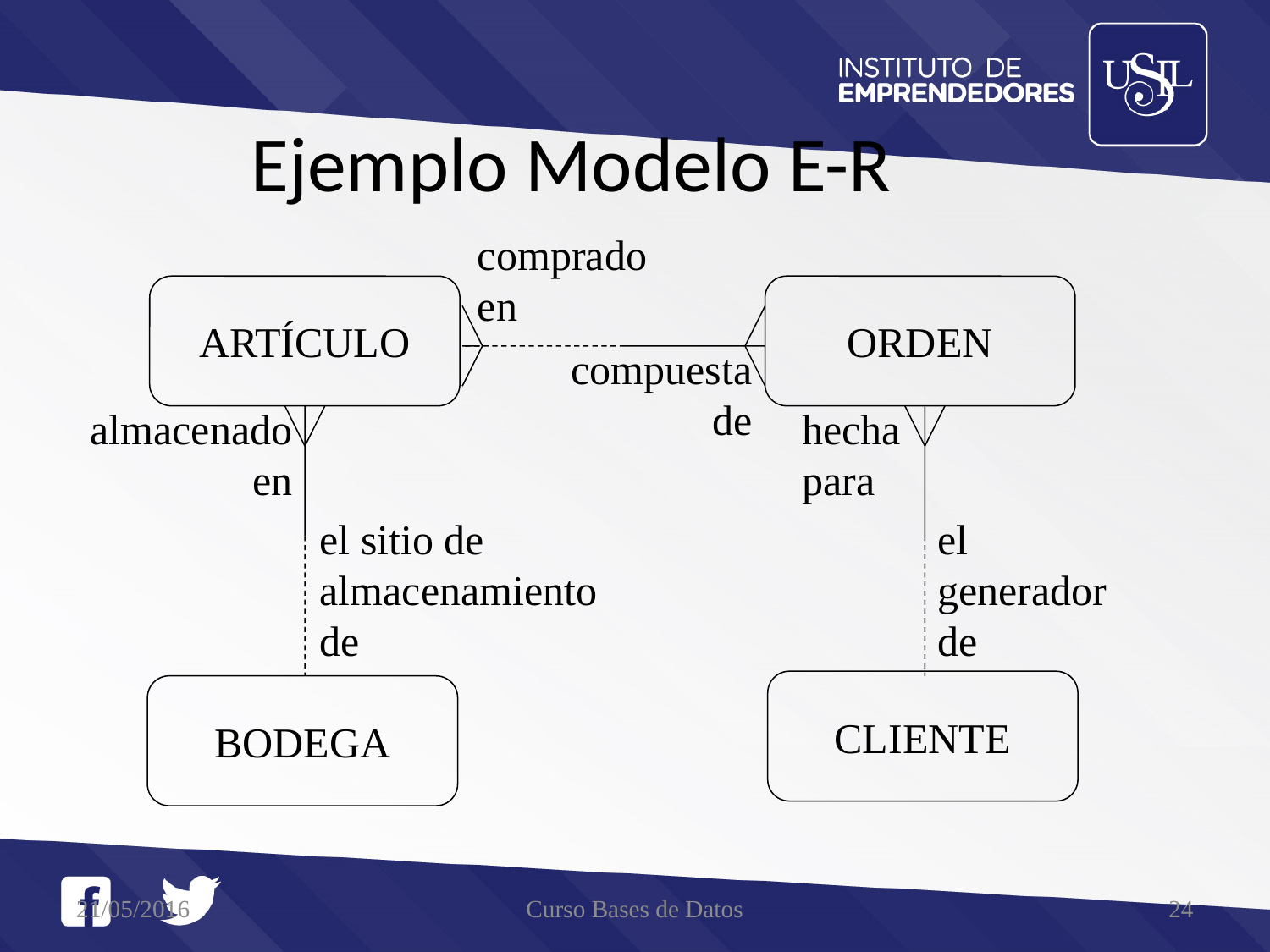

# Ejemplo Modelo E-R
comprado en
ARTÍCULO
ORDEN

compuesta de

almacenado en
hecha para

el sitio de almacenamiento de
el generador de

CLIENTE
BODEGA
21/05/2016
Curso Bases de Datos
24